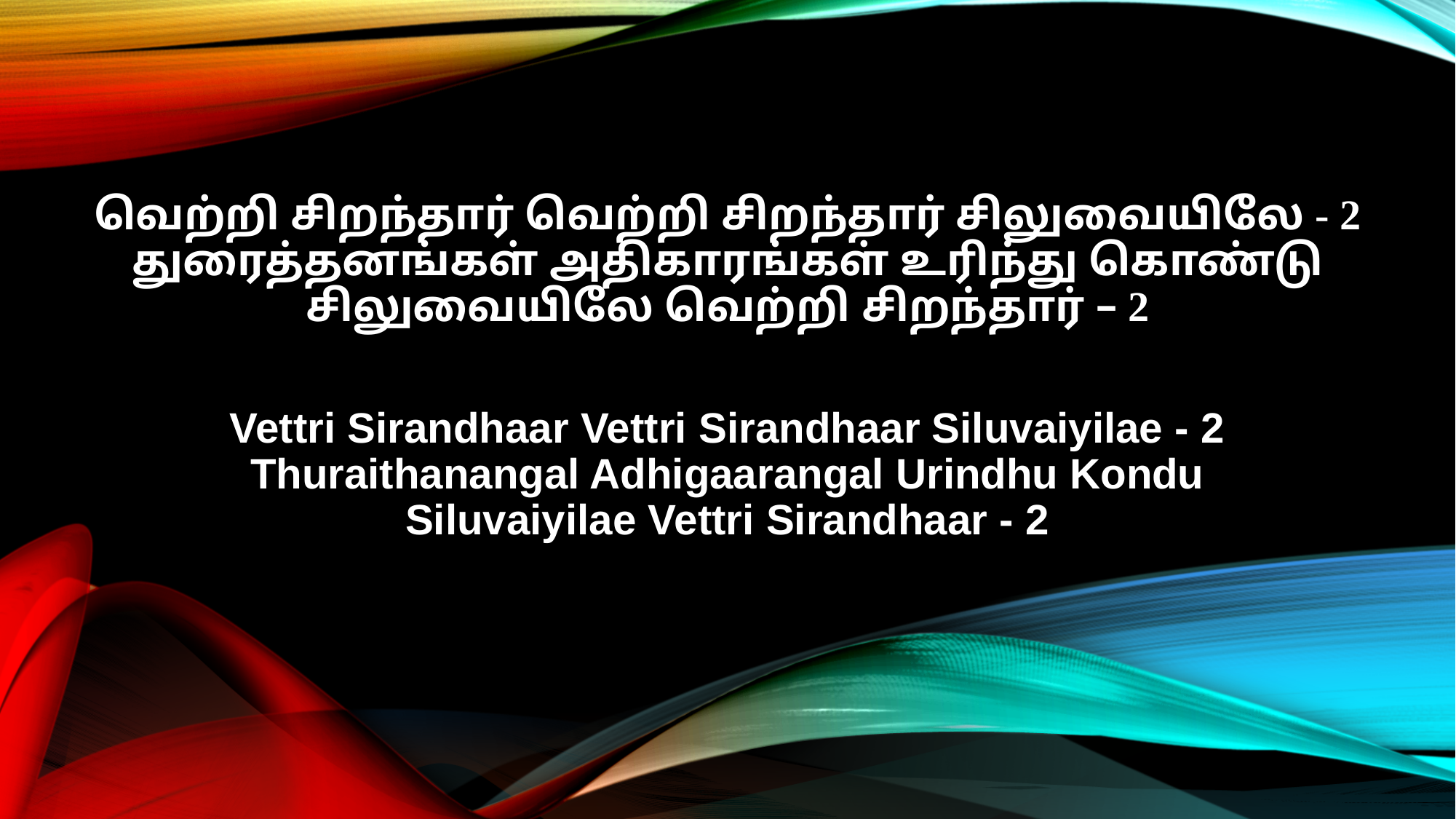

வெற்றி சிறந்தார் வெற்றி சிறந்தார் சிலுவையிலே - 2
துரைத்தனங்கள் அதிகாரங்கள் உரிந்து கொண்டு
சிலுவையிலே வெற்றி சிறந்தார் – 2

Vettri Sirandhaar Vettri Sirandhaar Siluvaiyilae - 2
Thuraithanangal Adhigaarangal Urindhu Kondu
Siluvaiyilae Vettri Sirandhaar - 2